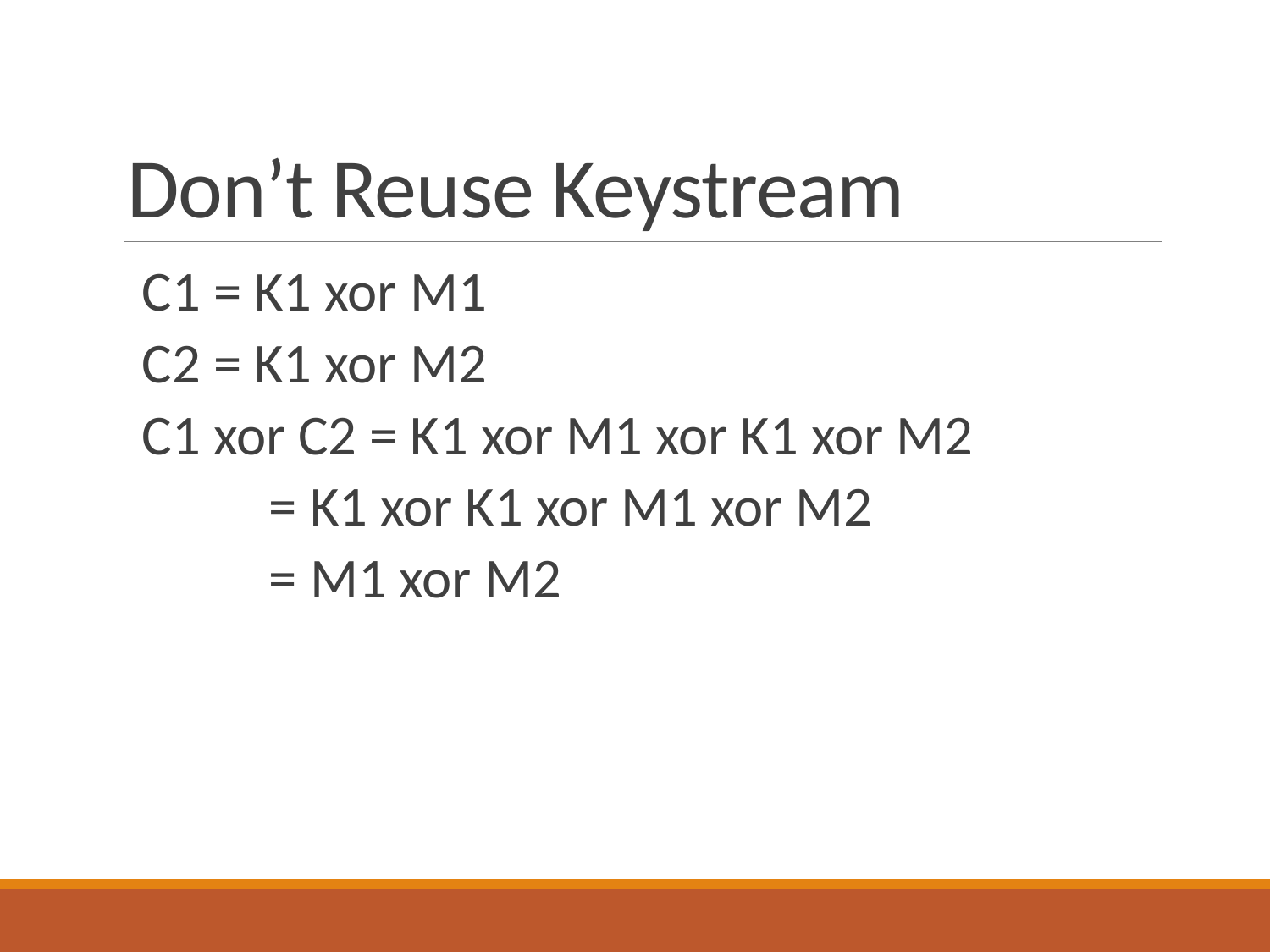

# Don’t Reuse Keystream
C1 = K1 xor M1
C2 = K1 xor M2
C1 xor C2 = K1 xor M1 xor K1 xor M2
	= K1 xor K1 xor M1 xor M2
	= M1 xor M2